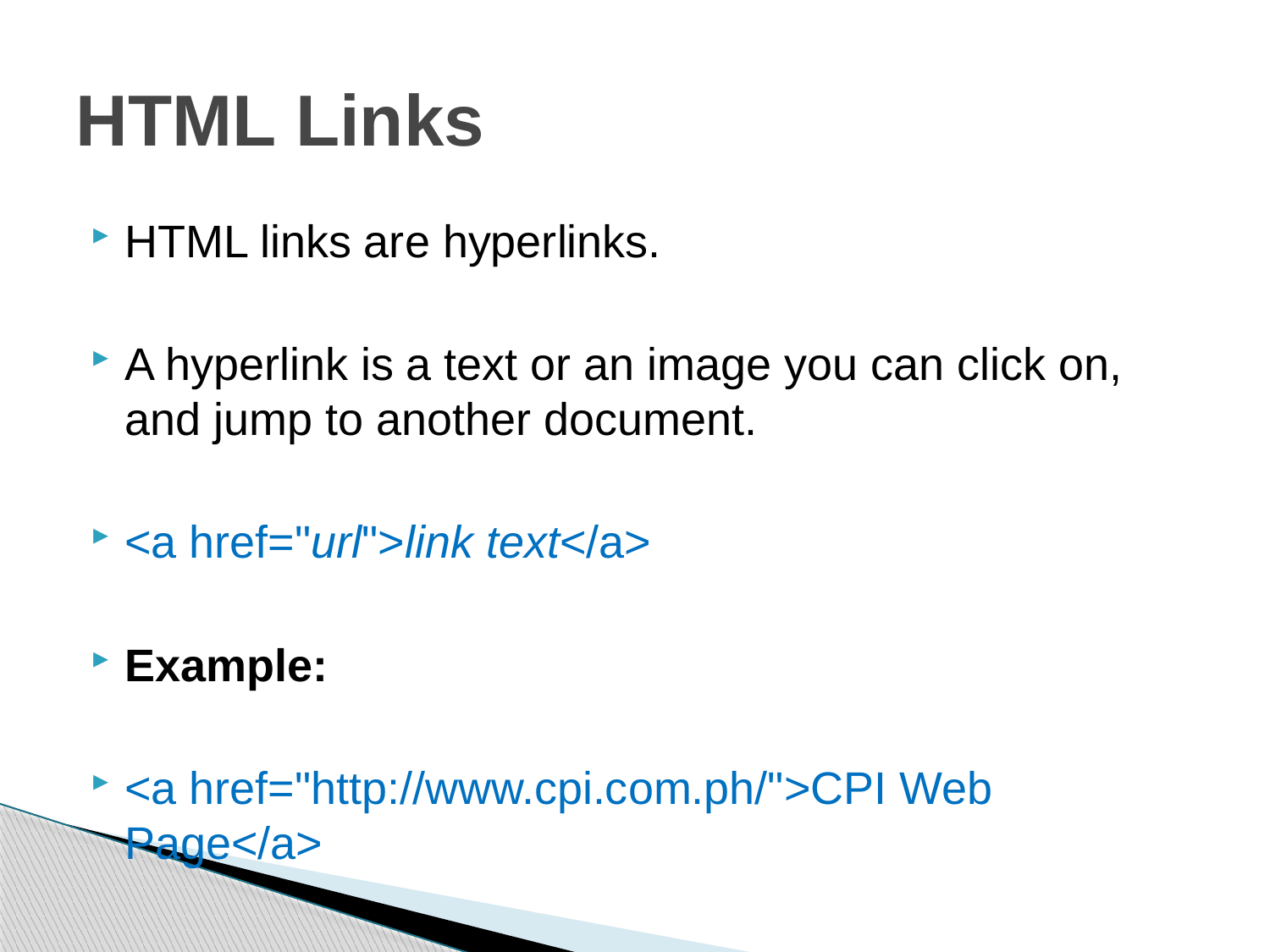

# HTML Links
HTML links are hyperlinks.

A hyperlink is a text or an image you can click on, and jump to another document.

<a href="url">link text</a>

Example:

<a href="http://www.cpi.com.ph/">CPI Web Page</a>